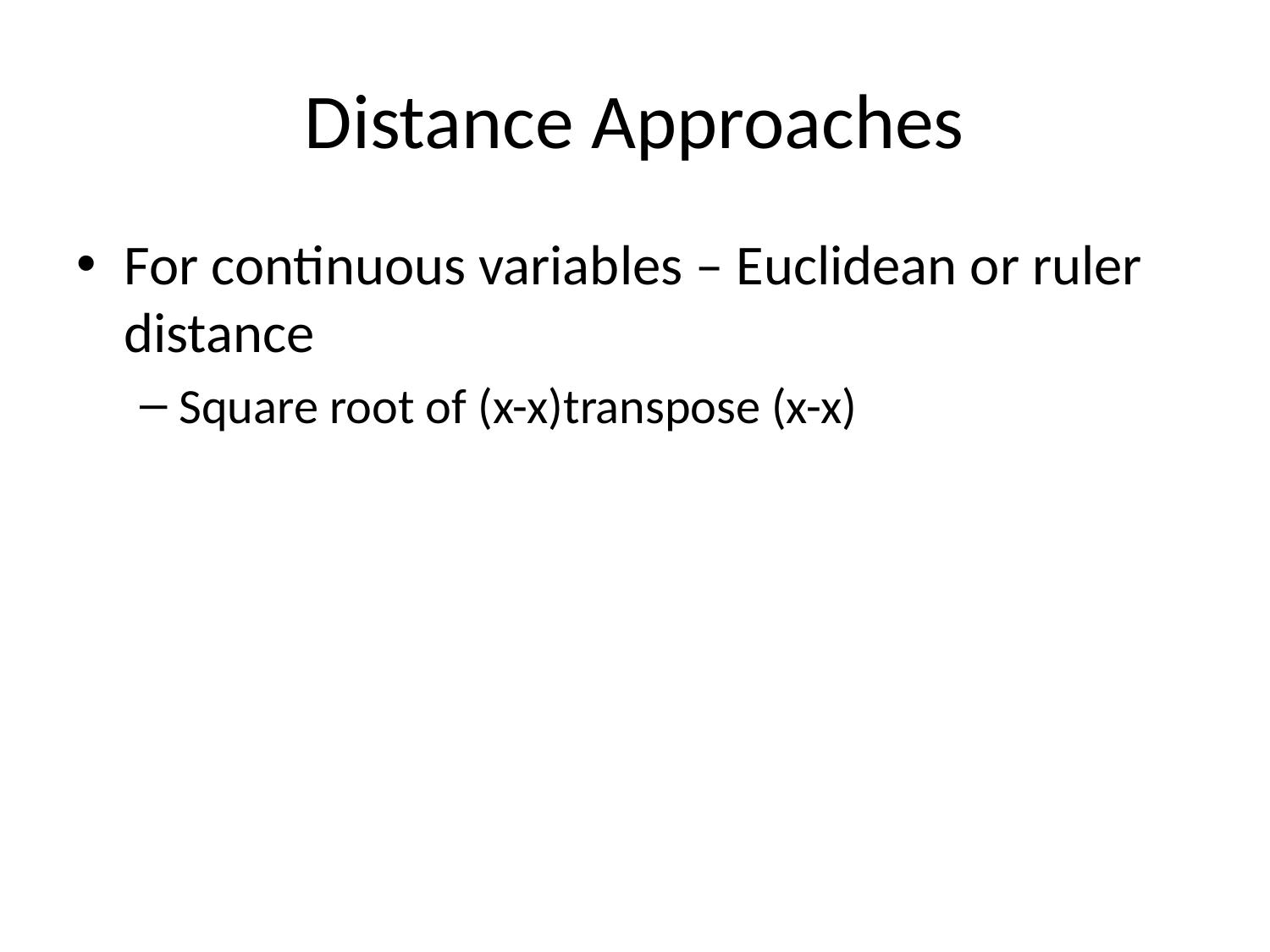

# Distance Approaches
For continuous variables – Euclidean or ruler distance
Square root of (x-x)transpose (x-x)